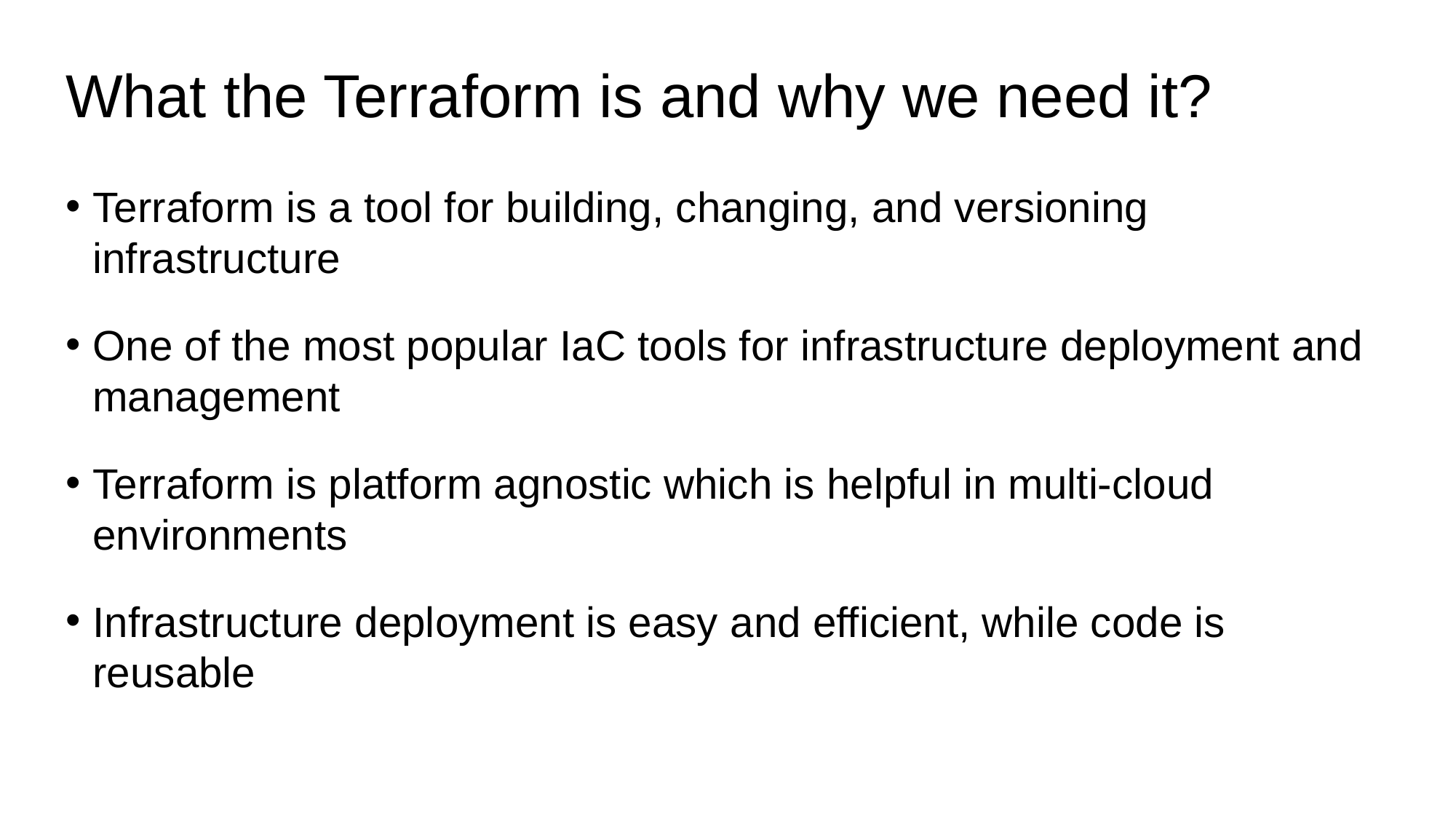

# What the Terraform is and why we need it?
Terraform is a tool for building, changing, and versioning infrastructure
One of the most popular IaC tools for infrastructure deployment and management
Terraform is platform agnostic which is helpful in multi-cloud environments
Infrastructure deployment is easy and efficient, while code is reusable